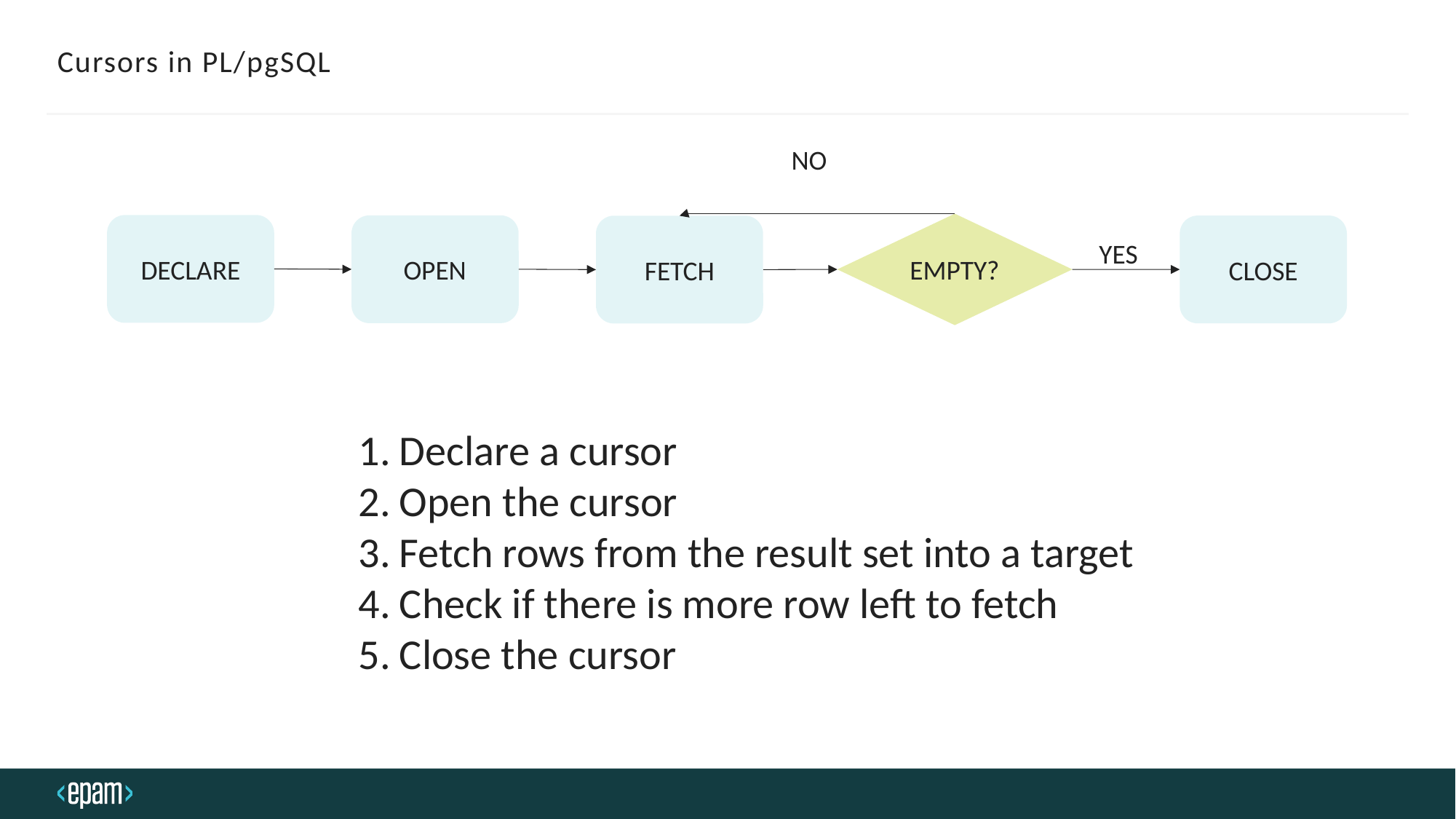

# Cursors in PL/pgSQL
NO

EMPTY?
DECLARE
OPEN
CLOSE
FETCH
YES
Declare a cursor
Open the cursor
Fetch rows from the result set into a target
Check if there is more row left to fetch
Close the cursor